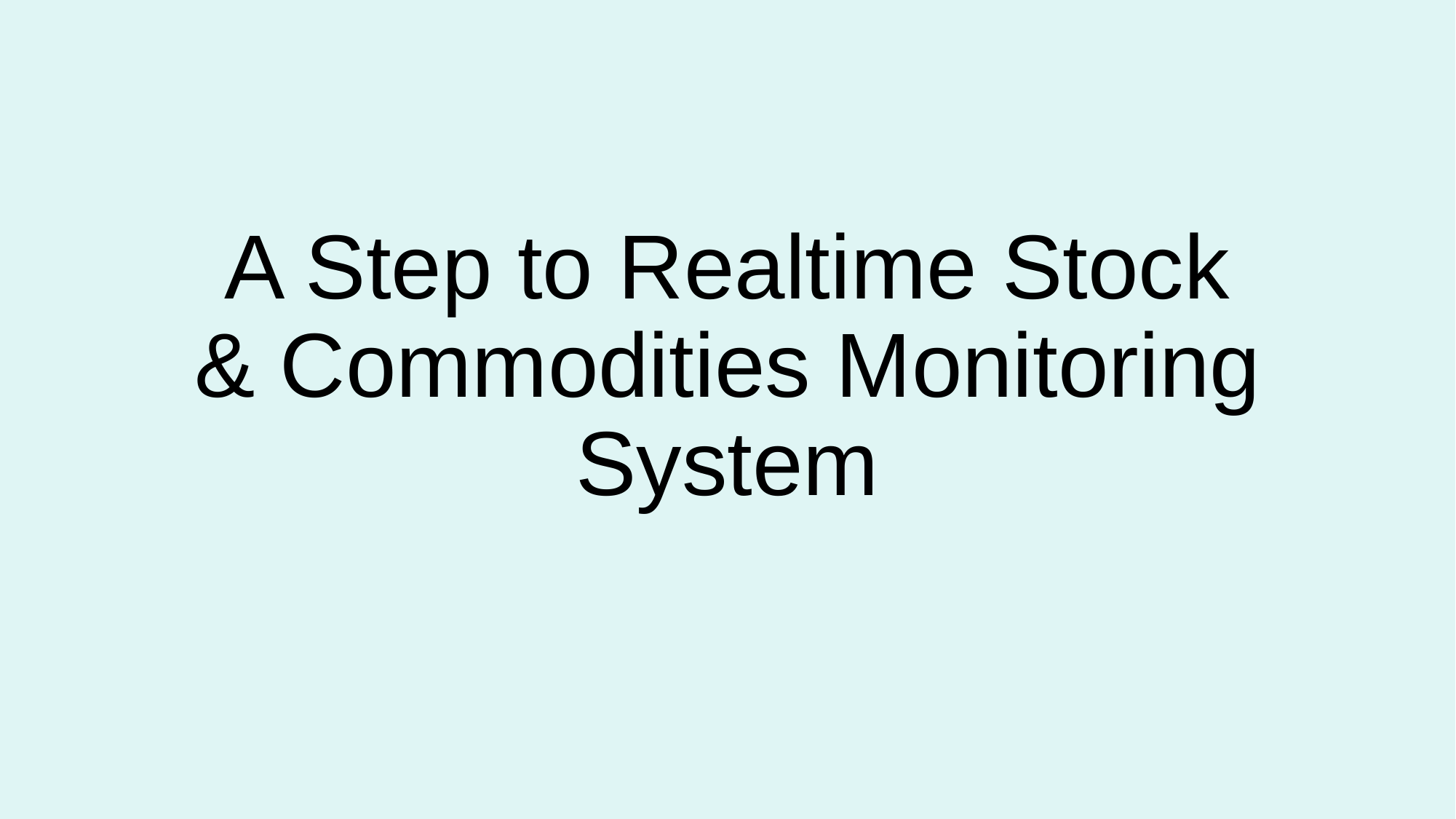

# A Step to Realtime Stock & Commodities Monitoring System